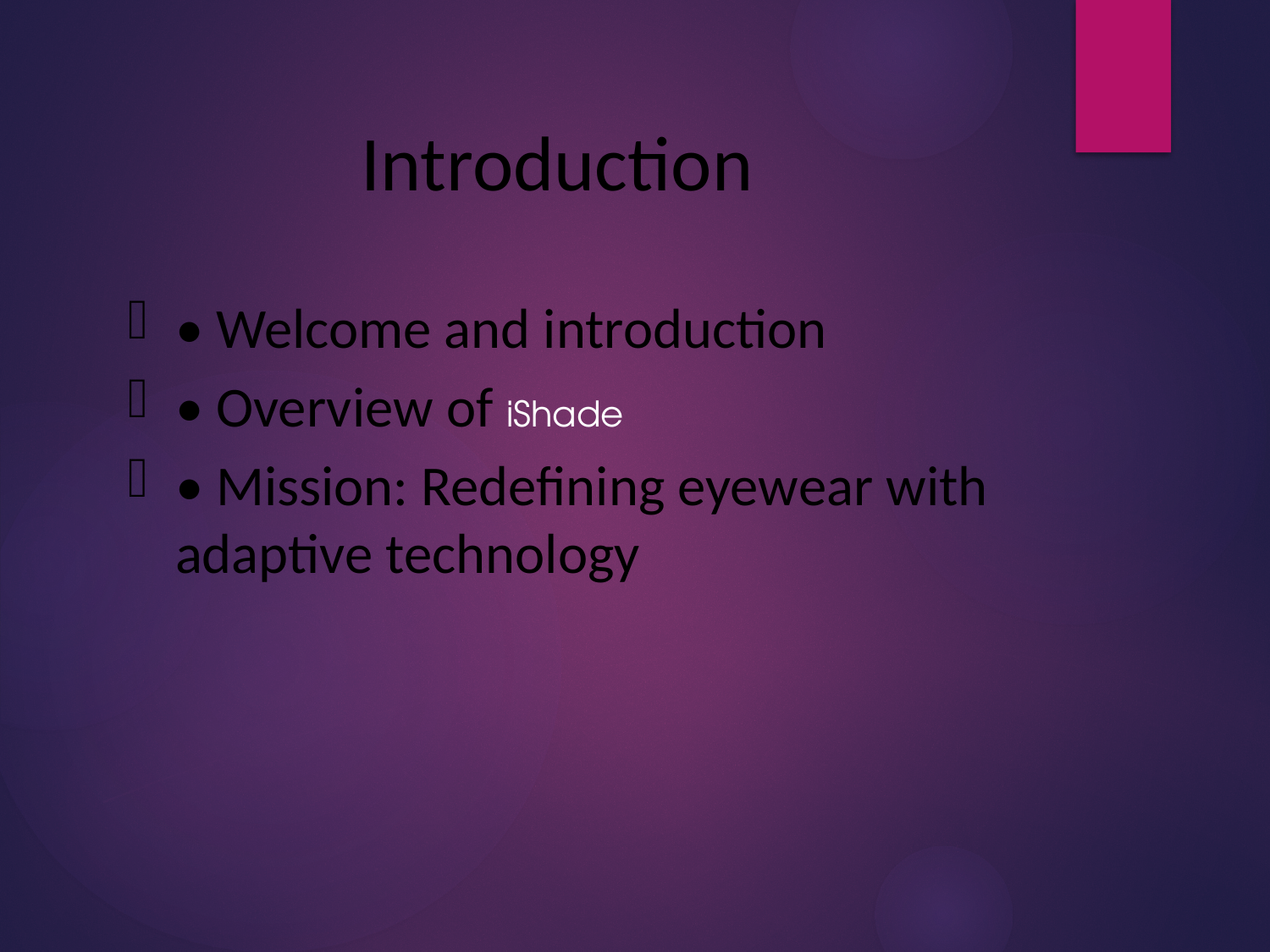

# Introduction
• Welcome and introduction
• Overview of iShade
• Mission: Redefining eyewear with adaptive technology